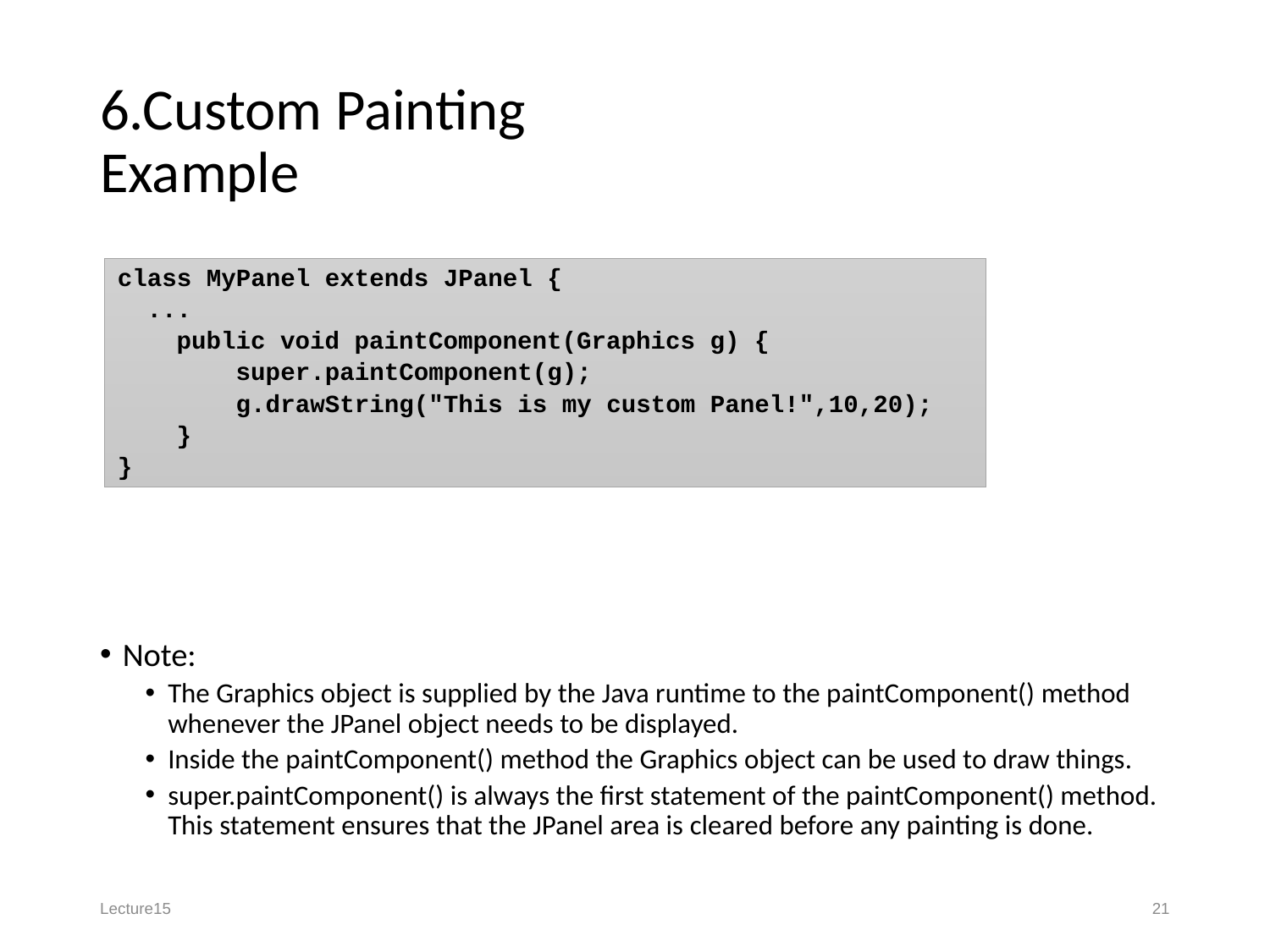

# 6.Custom Painting Example

Note:
The Graphics object is supplied by the Java runtime to the paintComponent() method whenever the JPanel object needs to be displayed.
Inside the paintComponent() method the Graphics object can be used to draw things.
super.paintComponent() is always the first statement of the paintComponent() method. This statement ensures that the JPanel area is cleared before any painting is done.
class MyPanel extends JPanel {
  ...
    public void paintComponent(Graphics g) {
        super.paintComponent(g);
        g.drawString("This is my custom Panel!",10,20);
    }
}
Lecture15
21